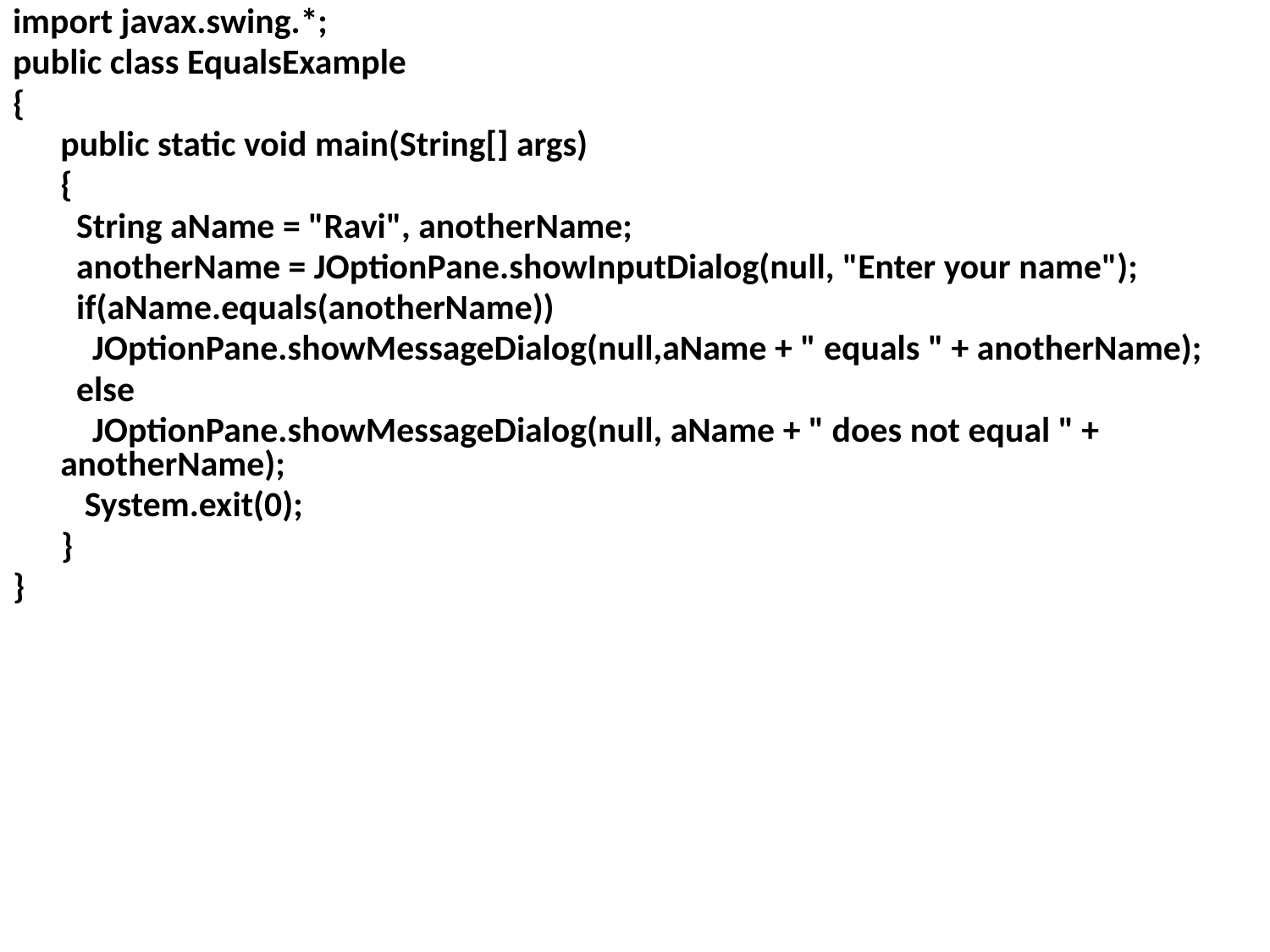

import javax.swing.*;
public class EqualsExample
{
	public static void main(String[] args)
	{
	  String aName = "Ravi", anotherName;
	  anotherName = JOptionPane.showInputDialog(null, "Enter your name");
	  if(aName.equals(anotherName))
	    JOptionPane.showMessageDialog(null,aName + " equals " + anotherName);
	  else
	    JOptionPane.showMessageDialog(null, aName + " does not equal " + anotherName);
 	   System.exit(0);
      }
}